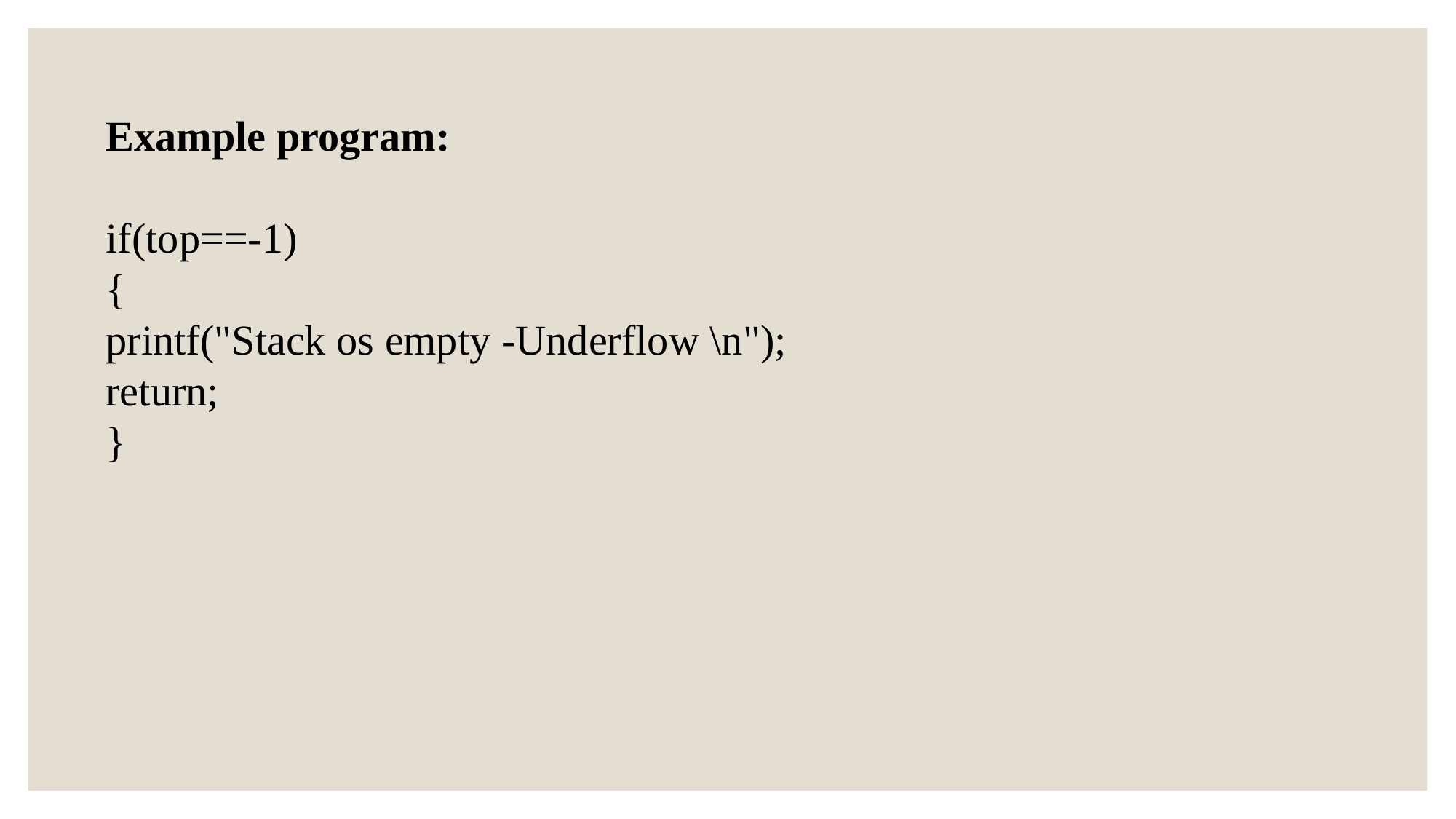

Example program:

if(top==-1)
{
printf("Stack os empty -Underflow \n");
return;
}